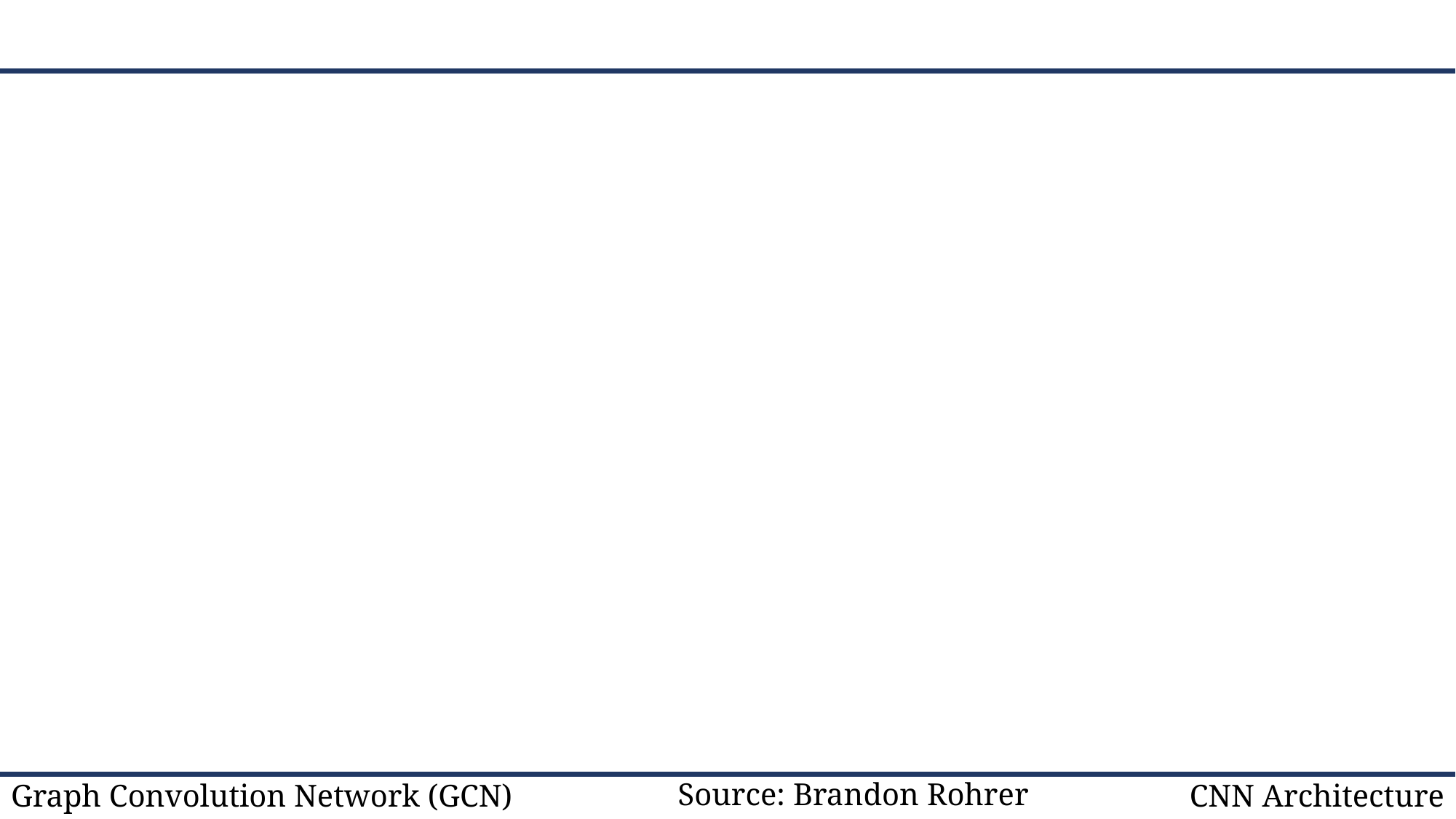

#
Source: Brandon Rohrer
Graph Convolution Network (GCN)
CNN Architecture